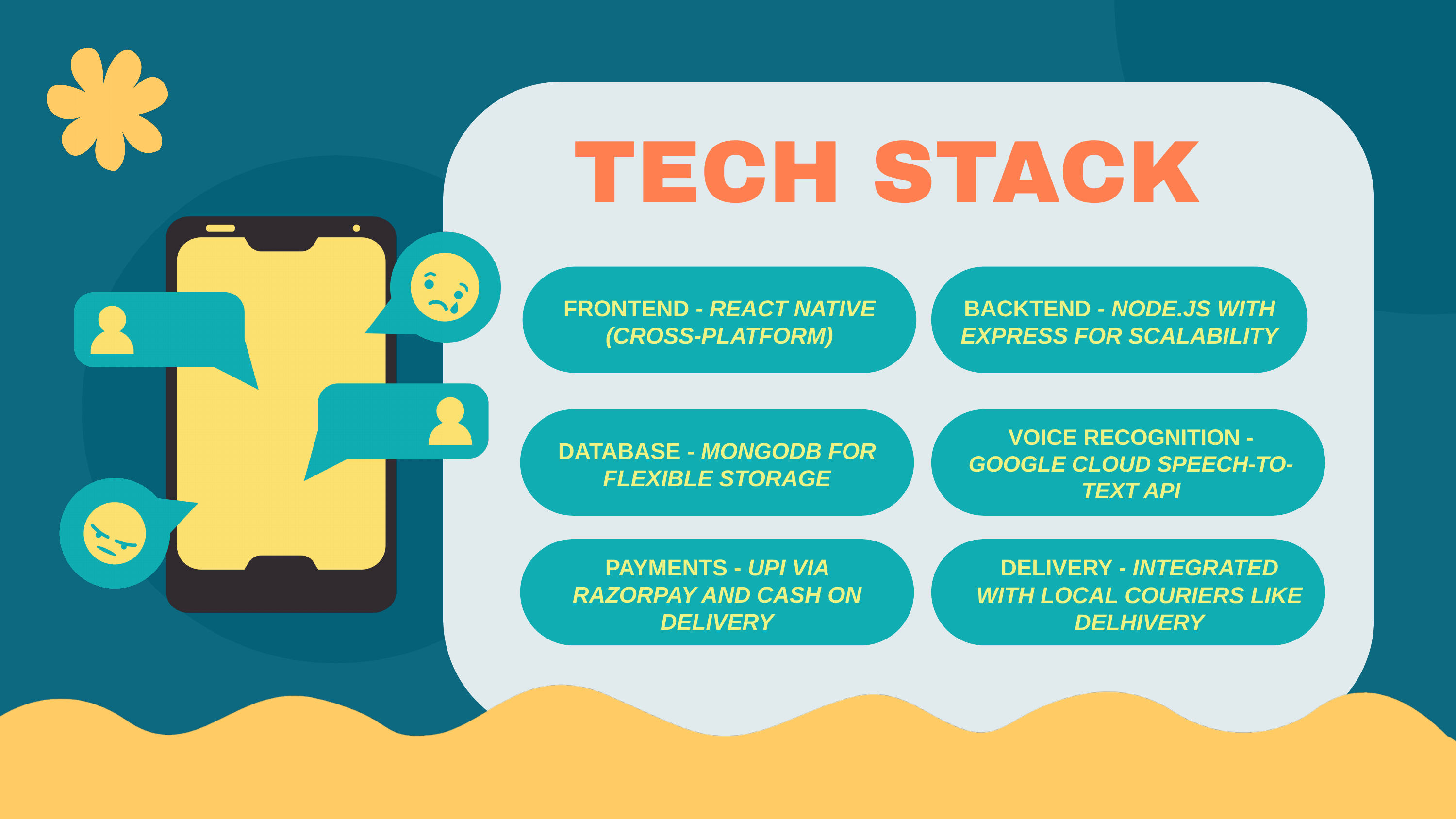

TECH STACK

FRONTEND - REACT NATIVE (CROSS-PLATFORM)
BACKTEND - NODE.JS WITH EXPRESS FOR SCALABILITY

VOICE RECOGNITION - GOOGLE CLOUD SPEECH-TO-TEXT API
DATABASE - MONGODB FOR FLEXIBLE STORAGE

PAYMENTS - UPI VIA RAZORPAY AND CASH ON DELIVERY
DELIVERY - INTEGRATED WITH LOCAL COURIERS LIKE DELHIVERY